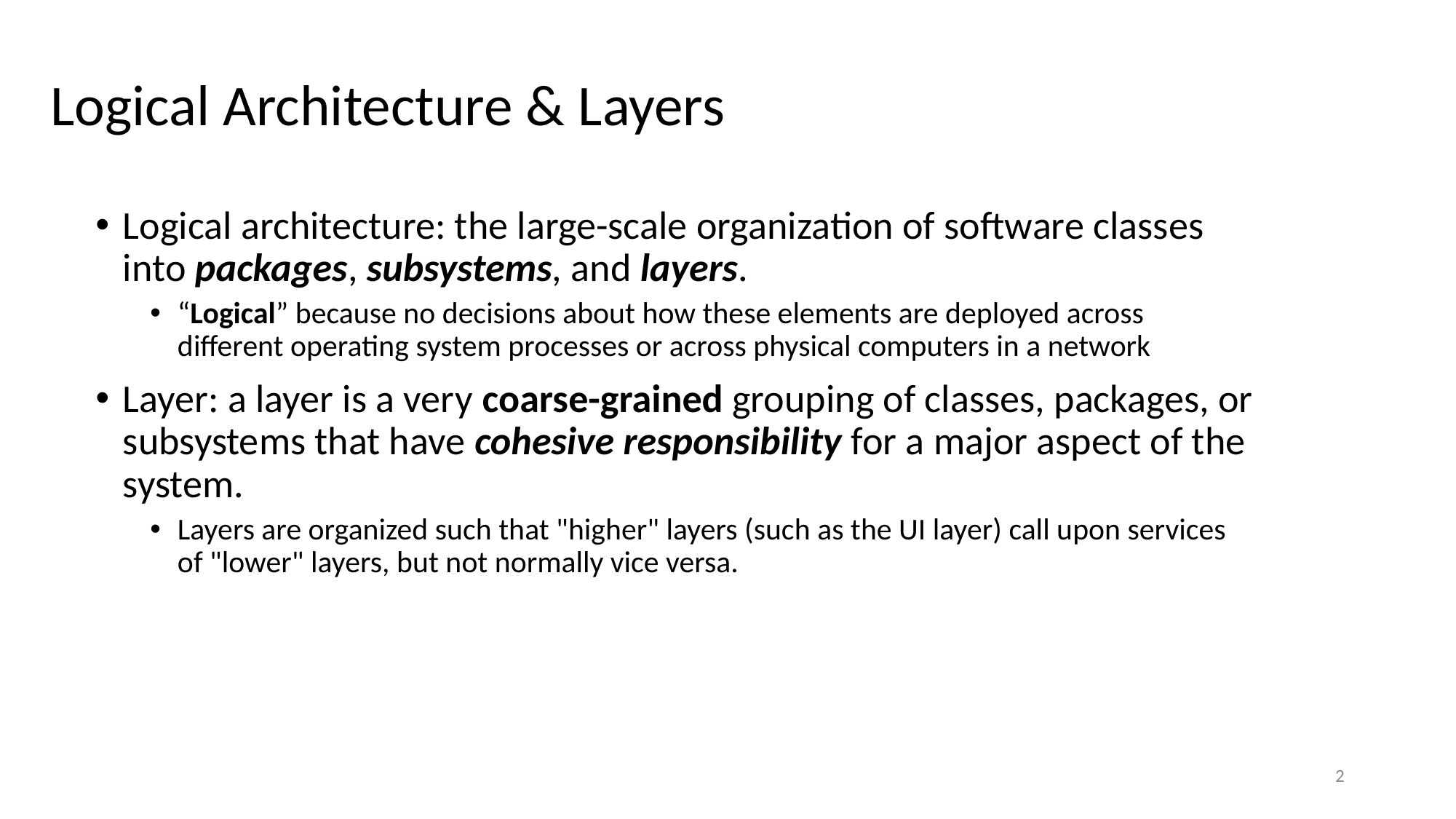

Logical Architecture & Layers
Logical architecture: the large-scale organization of software classes into packages, subsystems, and layers.
“Logical” because no decisions about how these elements are deployed across different operating system processes or across physical computers in a network
Layer: a layer is a very coarse-grained grouping of classes, packages, or subsystems that have cohesive responsibility for a major aspect of the system.
Layers are organized such that "higher" layers (such as the UI layer) call upon services of "lower" layers, but not normally vice versa.

2